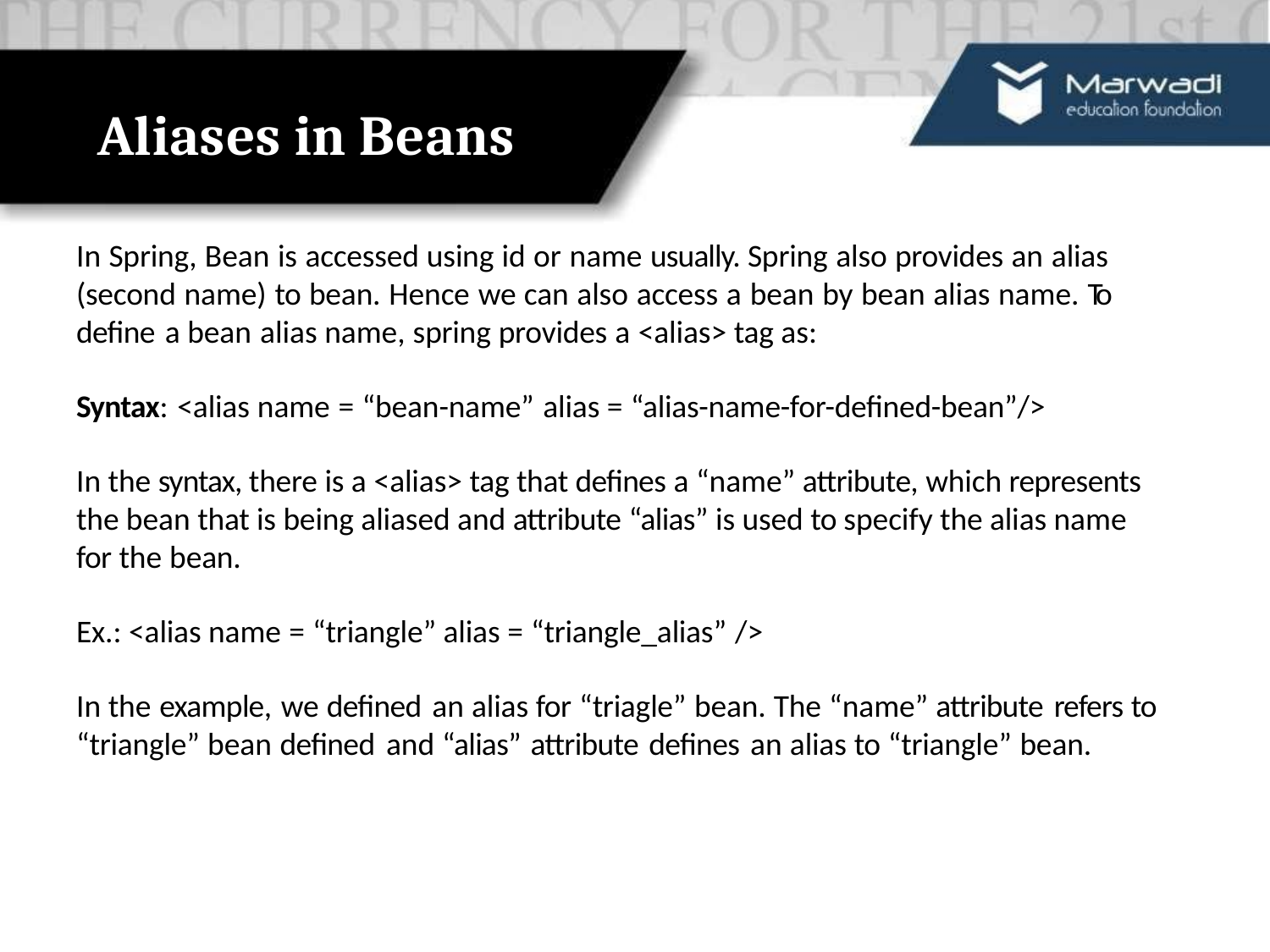

# Aliases in Beans
In Spring, Bean is accessed using id or name usually. Spring also provides an alias  (second name) to bean. Hence we can also access a bean by bean alias name. To  define a bean alias name, spring provides a <alias> tag as:

Syntax: <alias name = “bean-name” alias = “alias-name-for-defined-bean”/>

In the syntax, there is a <alias> tag that defines a “name” attribute, which represents  the bean that is being aliased and attribute “alias” is used to specify the alias name  for the bean.

Ex.: <alias name = “triangle” alias = “triangle_alias” />

In the example, we defined an alias for “triagle” bean. The “name” attribute refers to
“triangle” bean defined and “alias” attribute defines an alias to “triangle” bean.